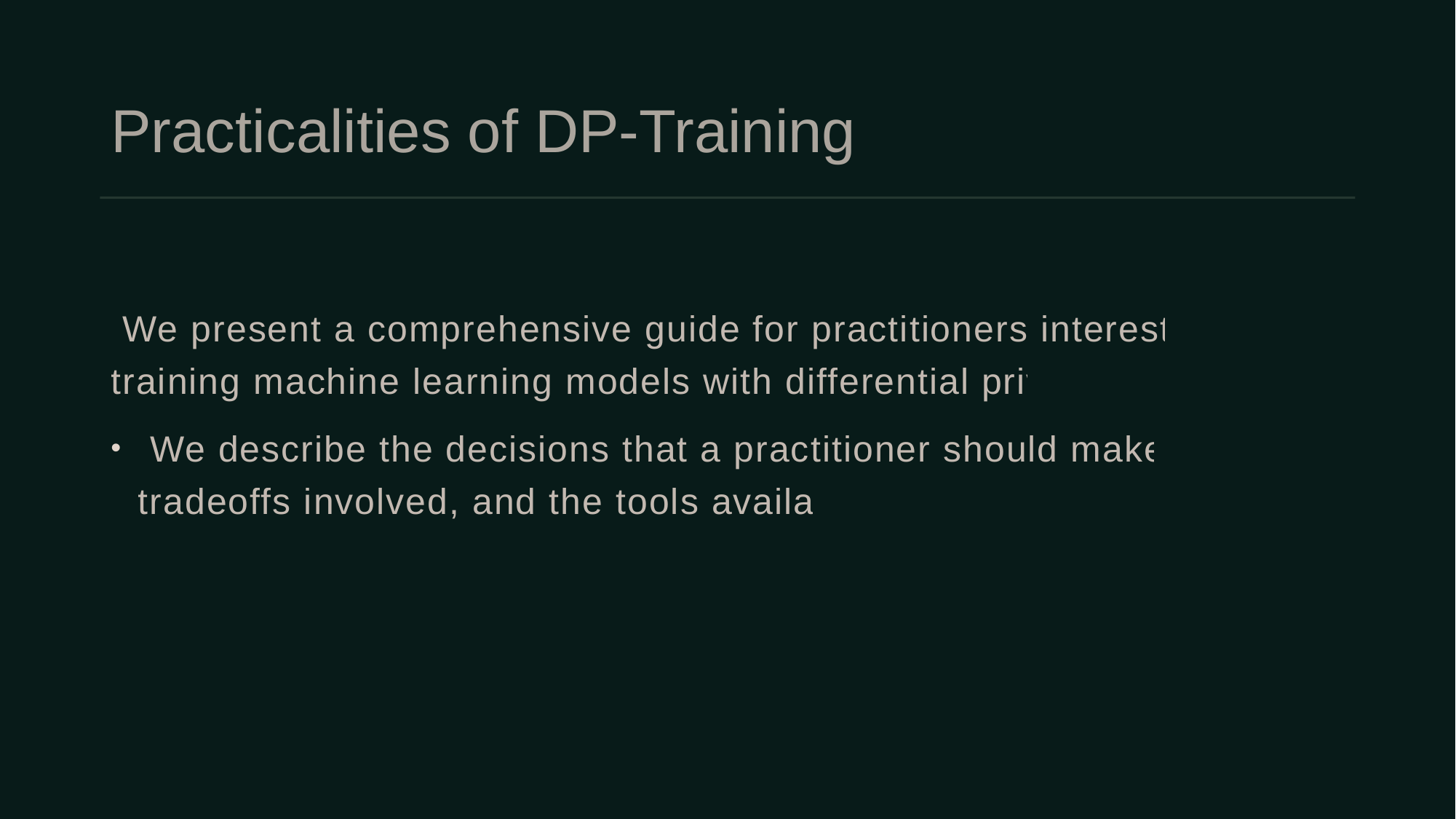

# Practicalities of DP-Training
 We present a comprehensive guide for practitioners interested in training machine learning models with differential privacy.
 We describe the decisions that a practitioner should make, the tradeoffs involved, and the tools available.